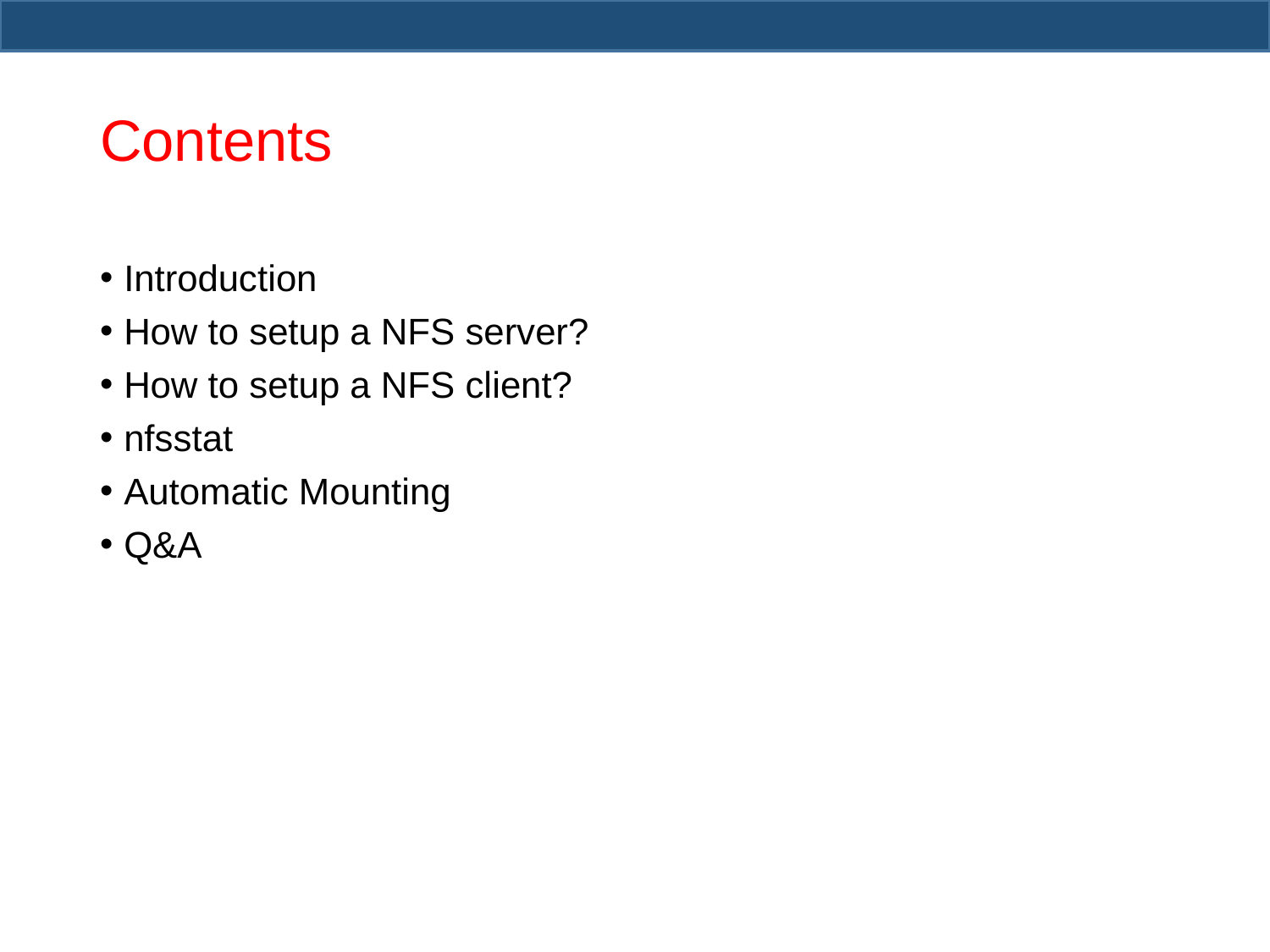

# Contents
Introduction
How to setup a NFS server?
How to setup a NFS client?
nfsstat
Automatic Mounting
Q&A